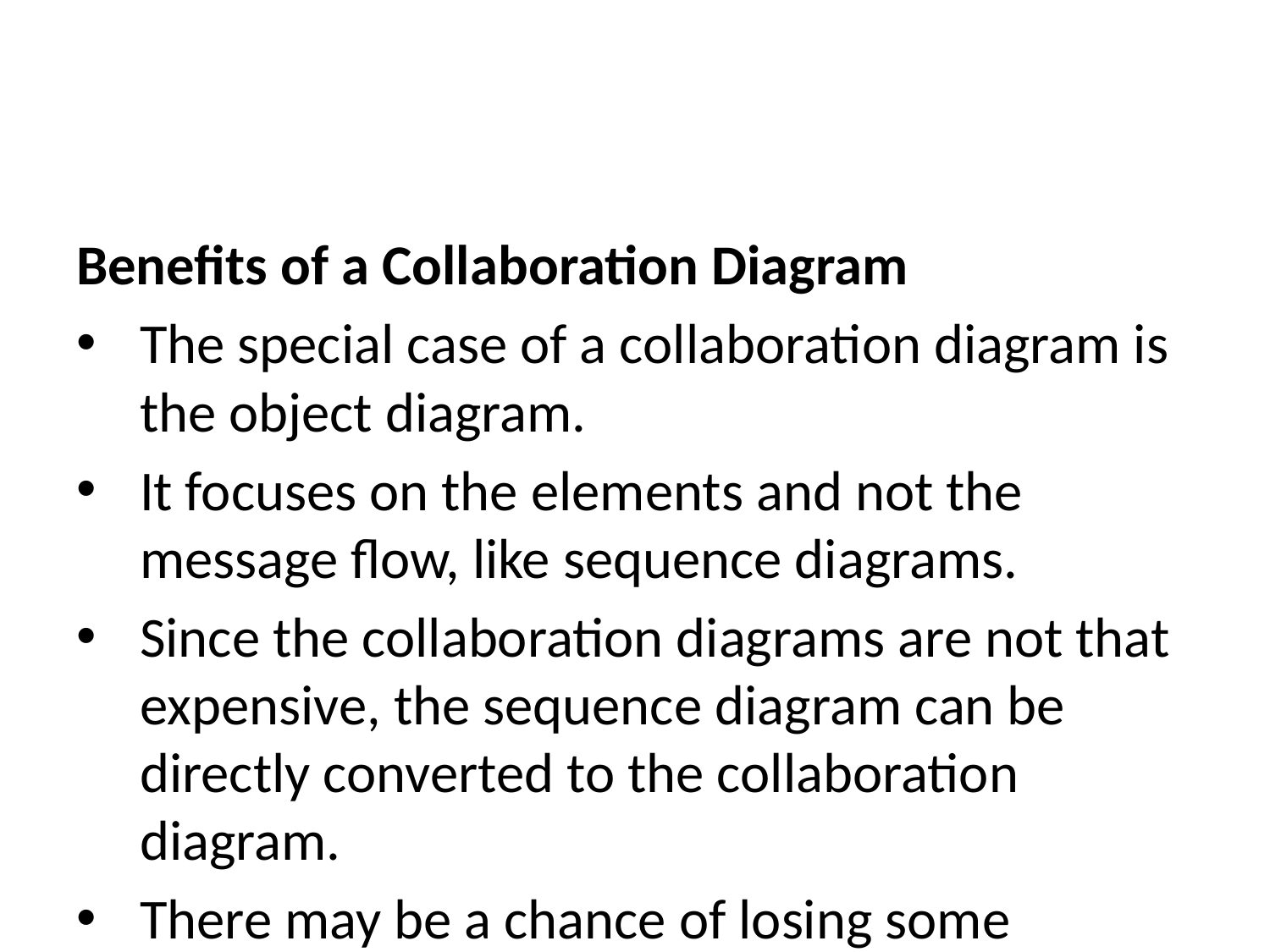

Benefits of a Collaboration Diagram
The special case of a collaboration diagram is the object diagram.
It focuses on the elements and not the message flow, like sequence diagrams.
Since the collaboration diagrams are not that expensive, the sequence diagram can be directly converted to the collaboration diagram.
There may be a chance of losing some amount of information while implementing a collaboration diagram with respect to the sequence diagram.